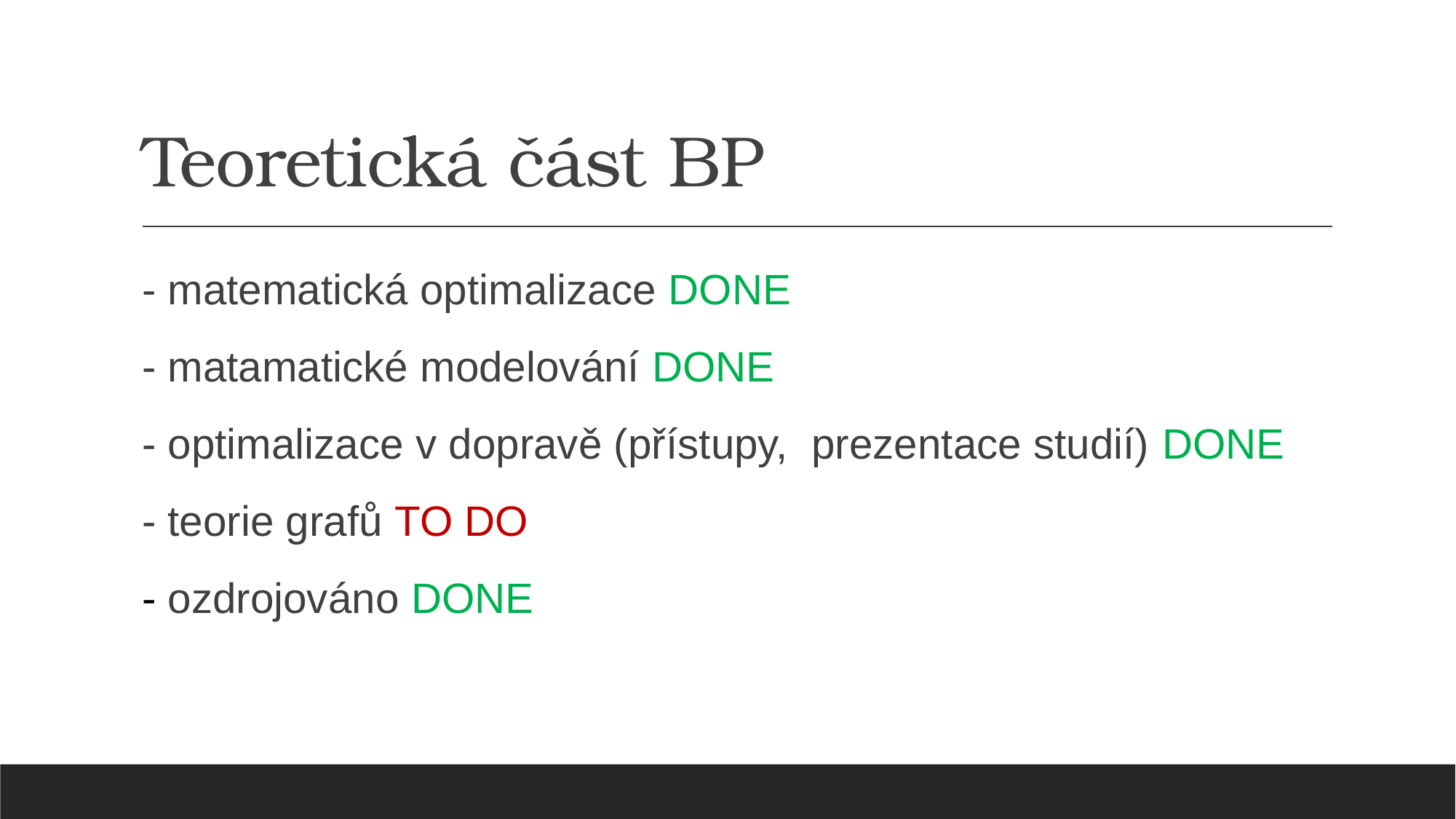

# Teoretická část BP
- matematická optimalizace DONE
- matamatické modelování DONE
- optimalizace v dopravě (přístupy,  prezentace studií) DONE
- teorie grafů TO DO
- ozdrojováno DONE